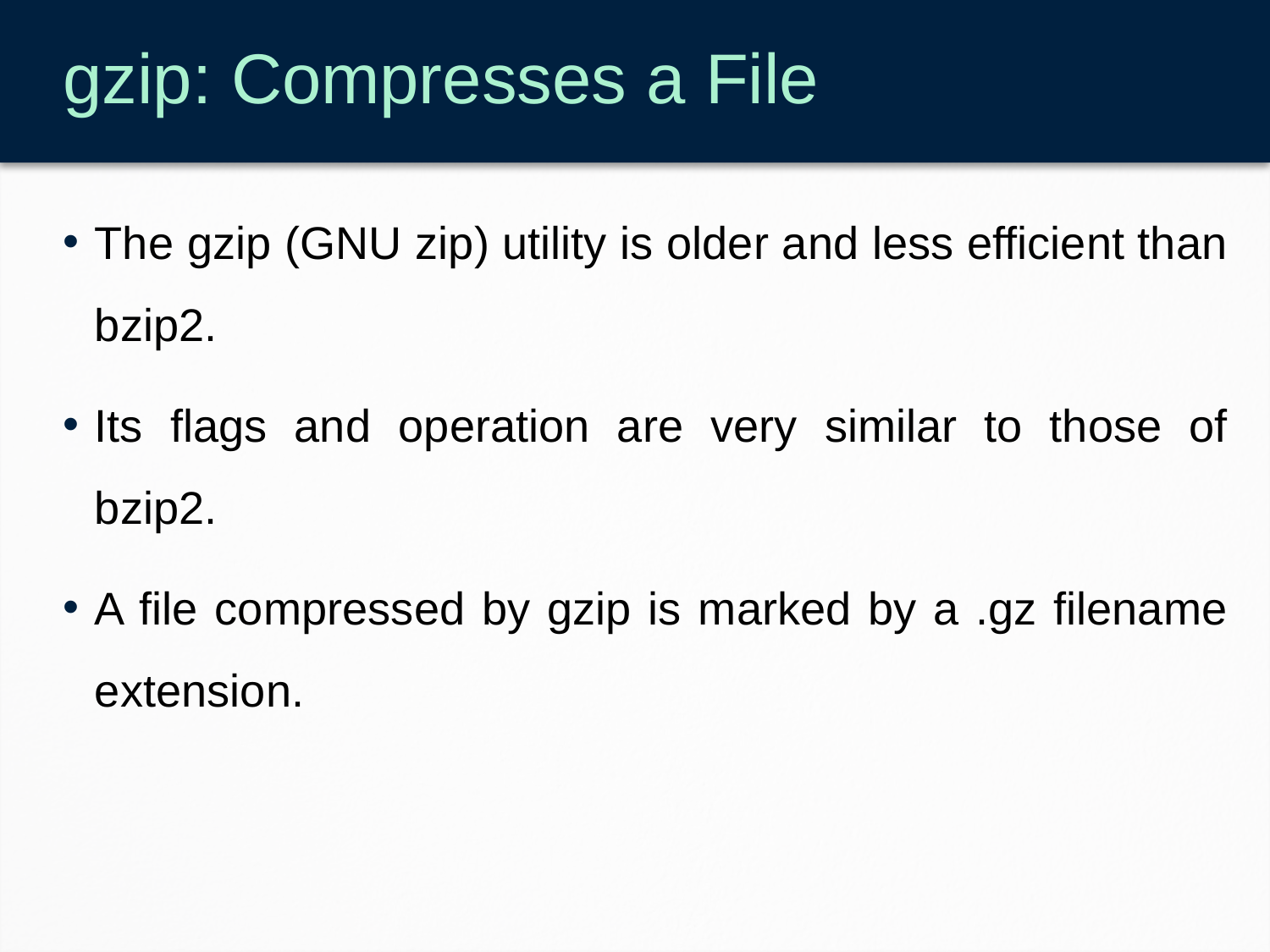

# gzip: Compresses a File
The gzip (GNU zip) utility is older and less efficient than bzip2.
Its flags and operation are very similar to those of bzip2.
A file compressed by gzip is marked by a .gz filename extension.